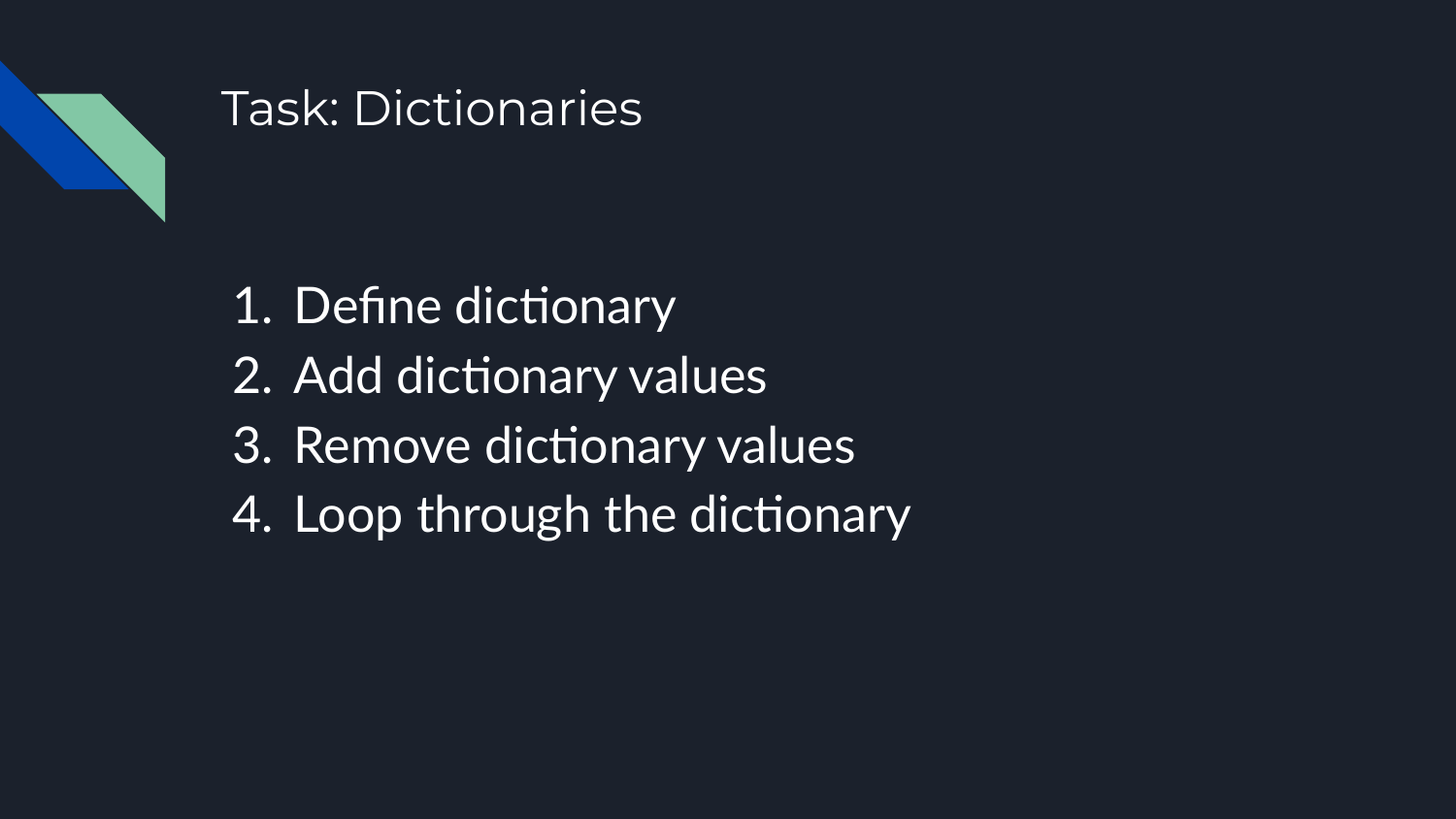

# Task: Dictionaries
Define dictionary
Add dictionary values
Remove dictionary values
Loop through the dictionary